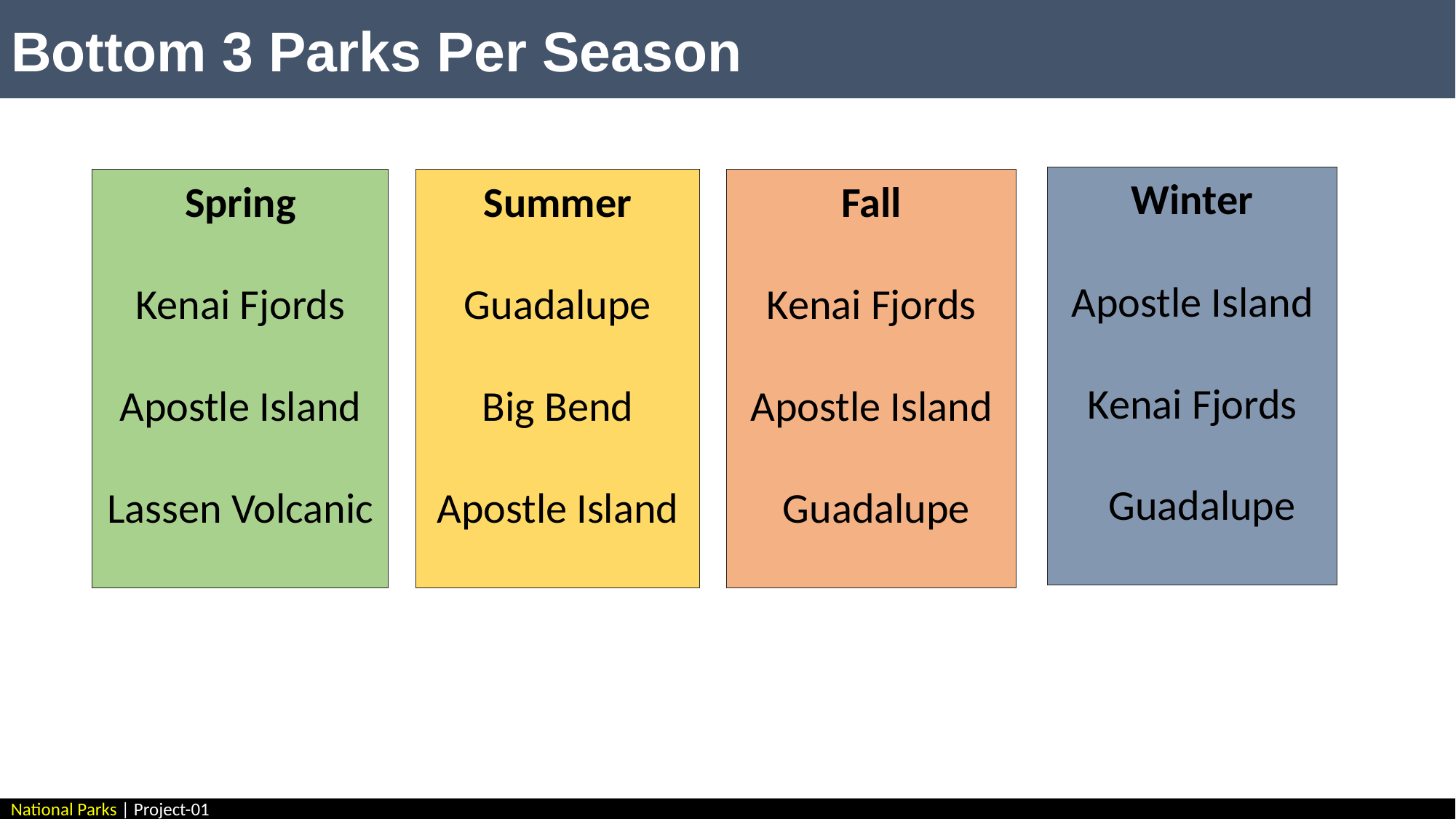

Bottom 3 Parks Per Season
Winter

Apostle Island

Kenai Fjords

  Guadalupe

Spring

Kenai Fjords

Apostle Island

Lassen Volcanic
Summer

Guadalupe

Big Bend

Apostle Island

Fall

Kenai Fjords

Apostle Island

 Guadalupe